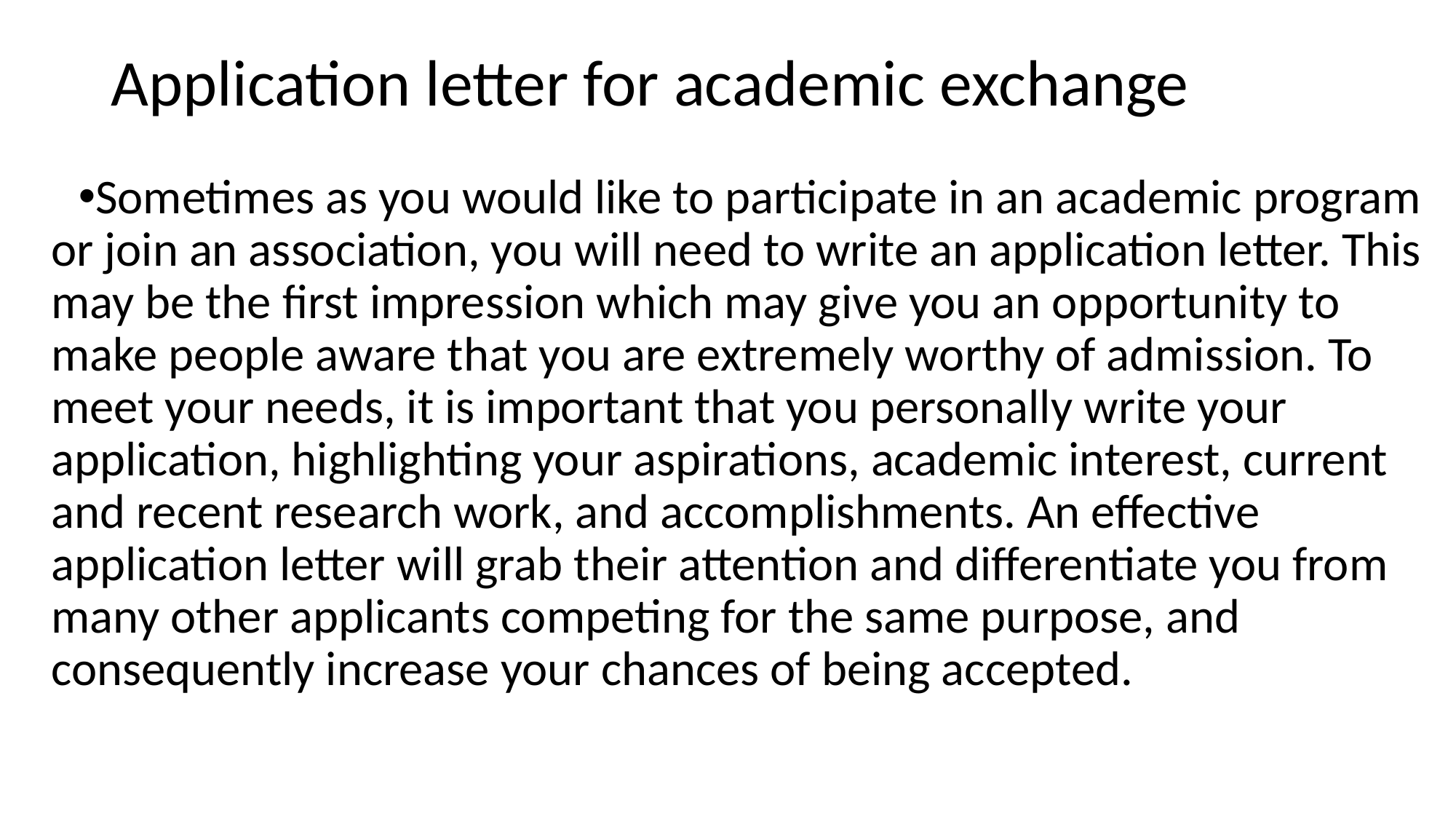

# Application letter for academic exchange
Sometimes as you would like to participate in an academic program or join an association, you will need to write an application letter. This may be the first impression which may give you an opportunity to make people aware that you are extremely worthy of admission. To meet your needs, it is important that you personally write your application, highlighting your aspirations, academic interest, current and recent research work, and accomplishments. An effective application letter will grab their attention and differentiate you from many other applicants competing for the same purpose, and consequently increase your chances of being accepted.